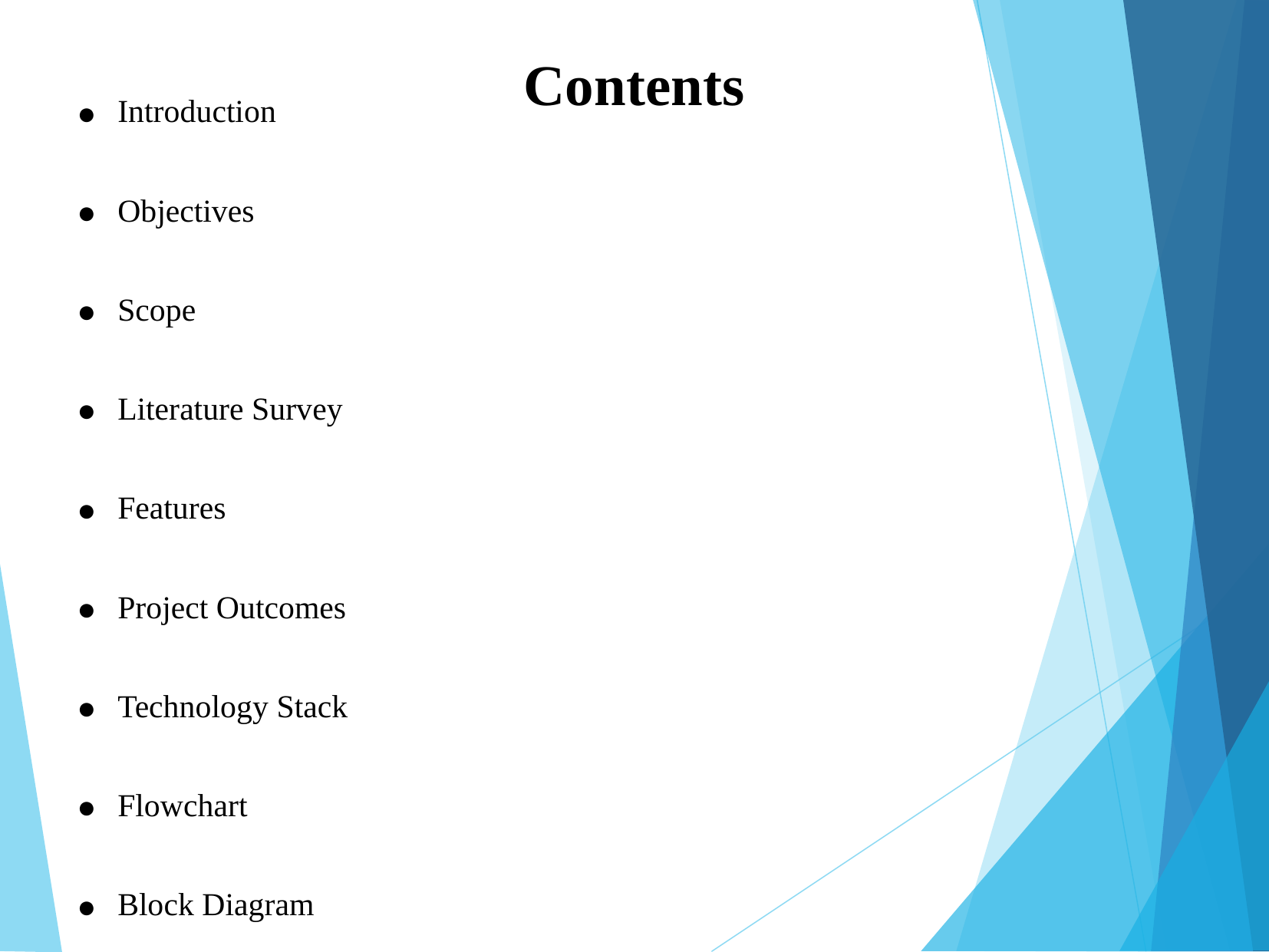

Contents
Introduction
Objectives
Scope
Literature Survey
Features
Project Outcomes
Technology Stack
Flowchart
Block Diagram